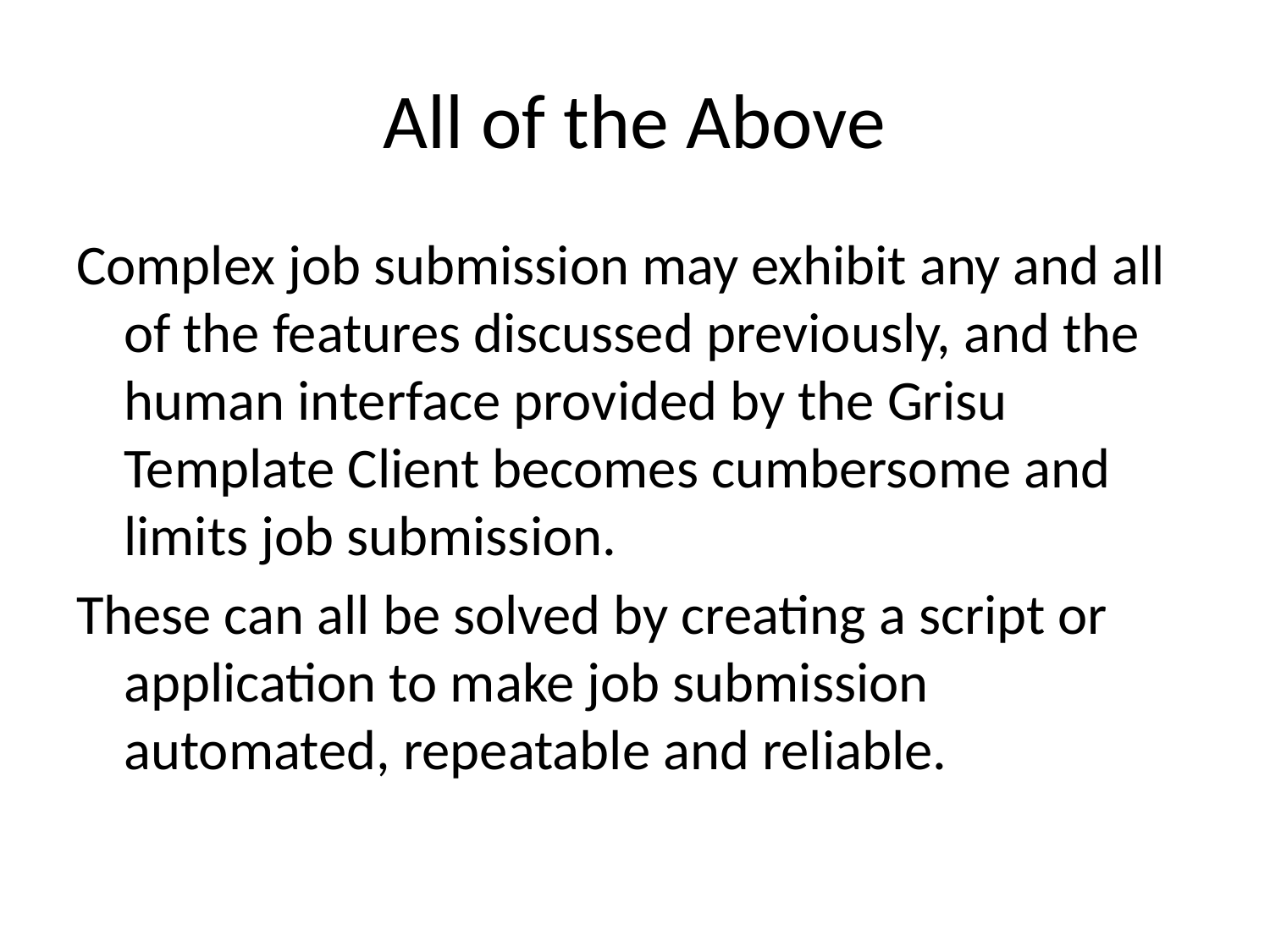

# All of the Above
Complex job submission may exhibit any and all of the features discussed previously, and the human interface provided by the Grisu Template Client becomes cumbersome and limits job submission.
These can all be solved by creating a script or application to make job submission automated, repeatable and reliable.